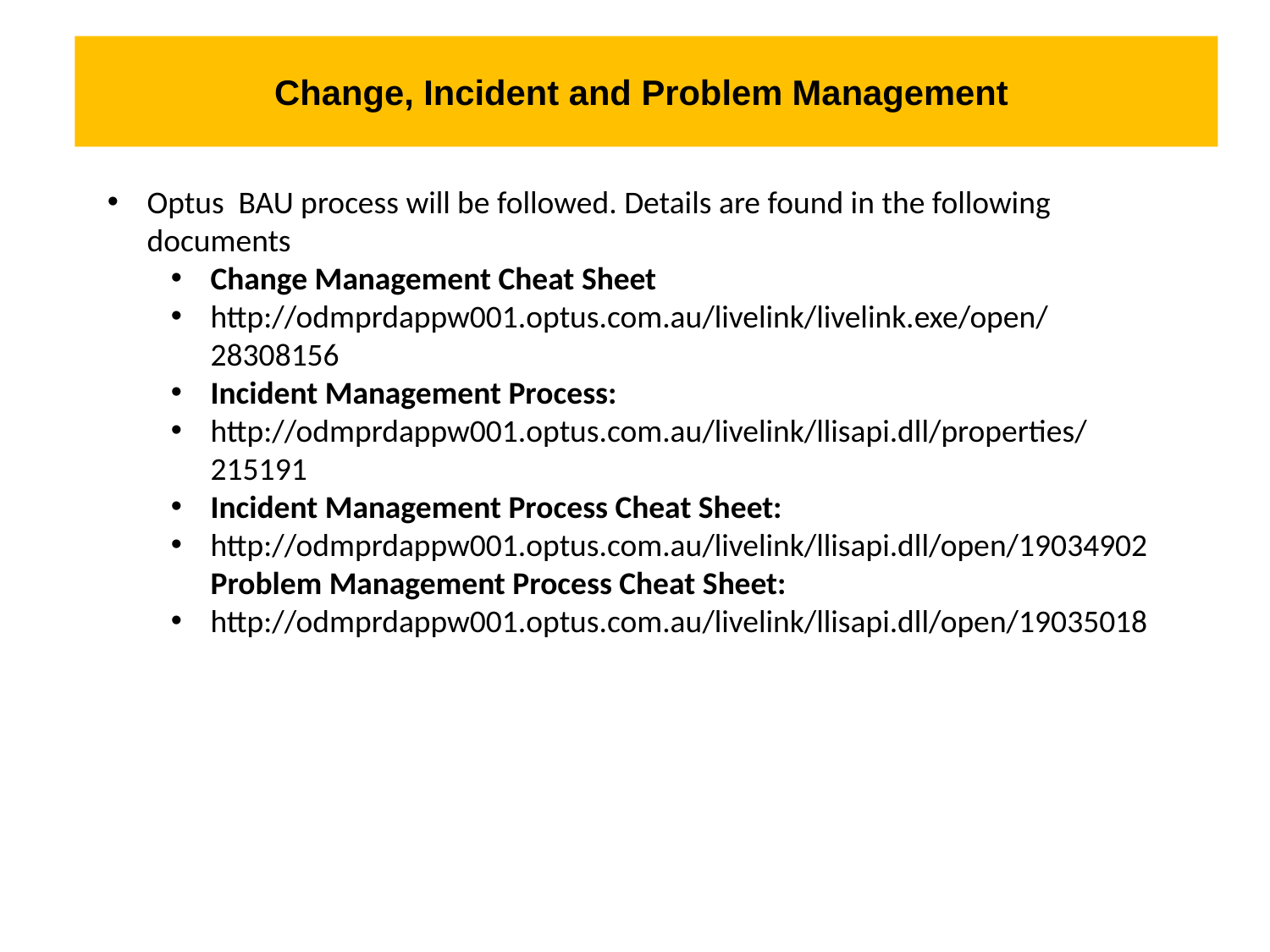

Change, Incident and Problem Management
Optus  BAU process will be followed. Details are found in the following documents
Change Management Cheat Sheet
http://odmprdappw001.optus.com.au/livelink/livelink.exe/open/28308156
Incident Management Process:
http://odmprdappw001.optus.com.au/livelink/llisapi.dll/properties/215191
Incident Management Process Cheat Sheet:
http://odmprdappw001.optus.com.au/livelink/llisapi.dll/open/19034902 Problem Management Process Cheat Sheet:
http://odmprdappw001.optus.com.au/livelink/llisapi.dll/open/19035018